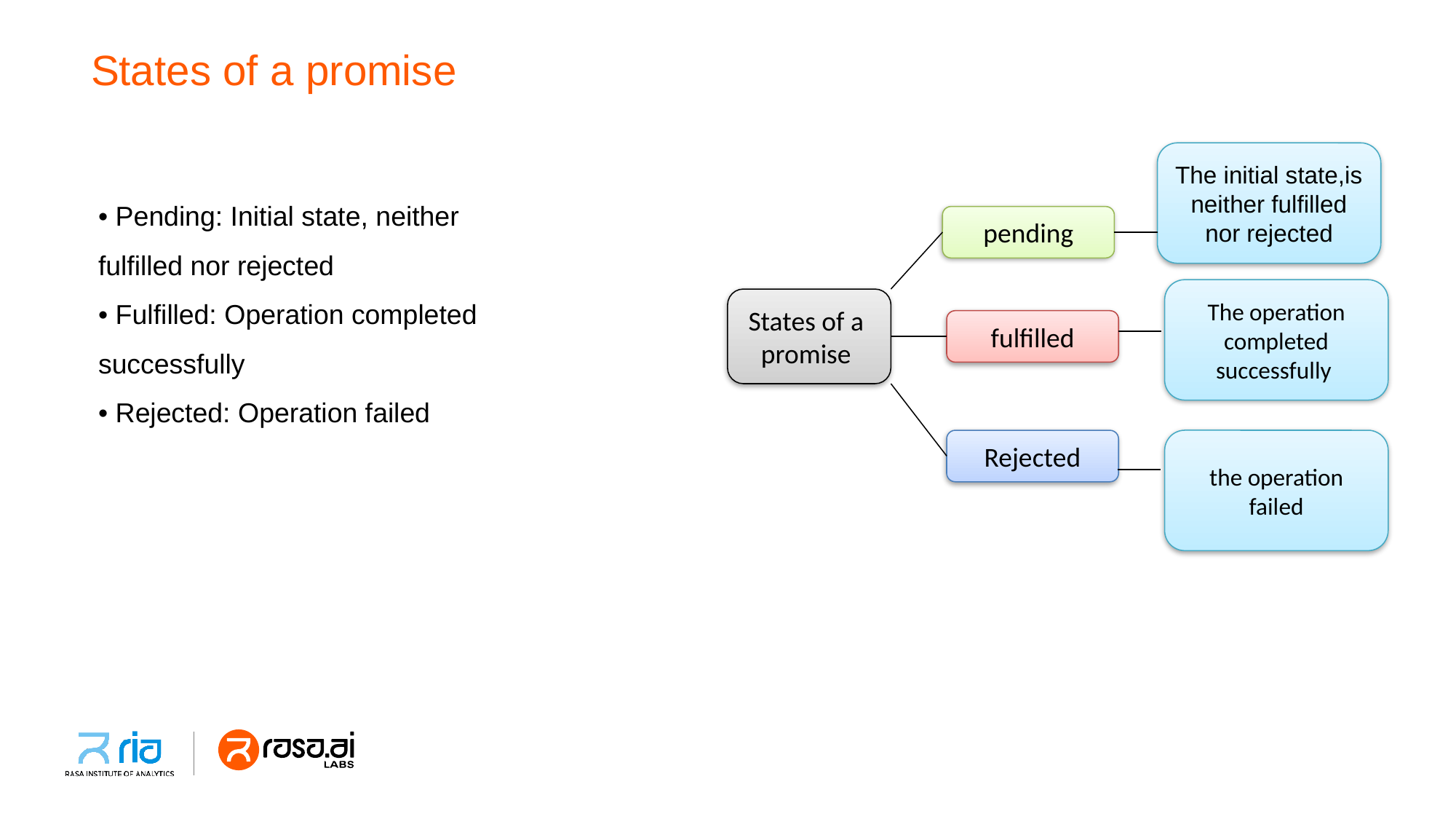

# States of a promise
The initial state,is neither fulfilled nor rejected
pending
The operation completed successfully
States of a
promise
fulfilled
Rejected
the operation failed
• Pending: Initial state, neither
fulfilled nor rejected
• Fulfilled: Operation completed
successfully
• Rejected: Operation failed